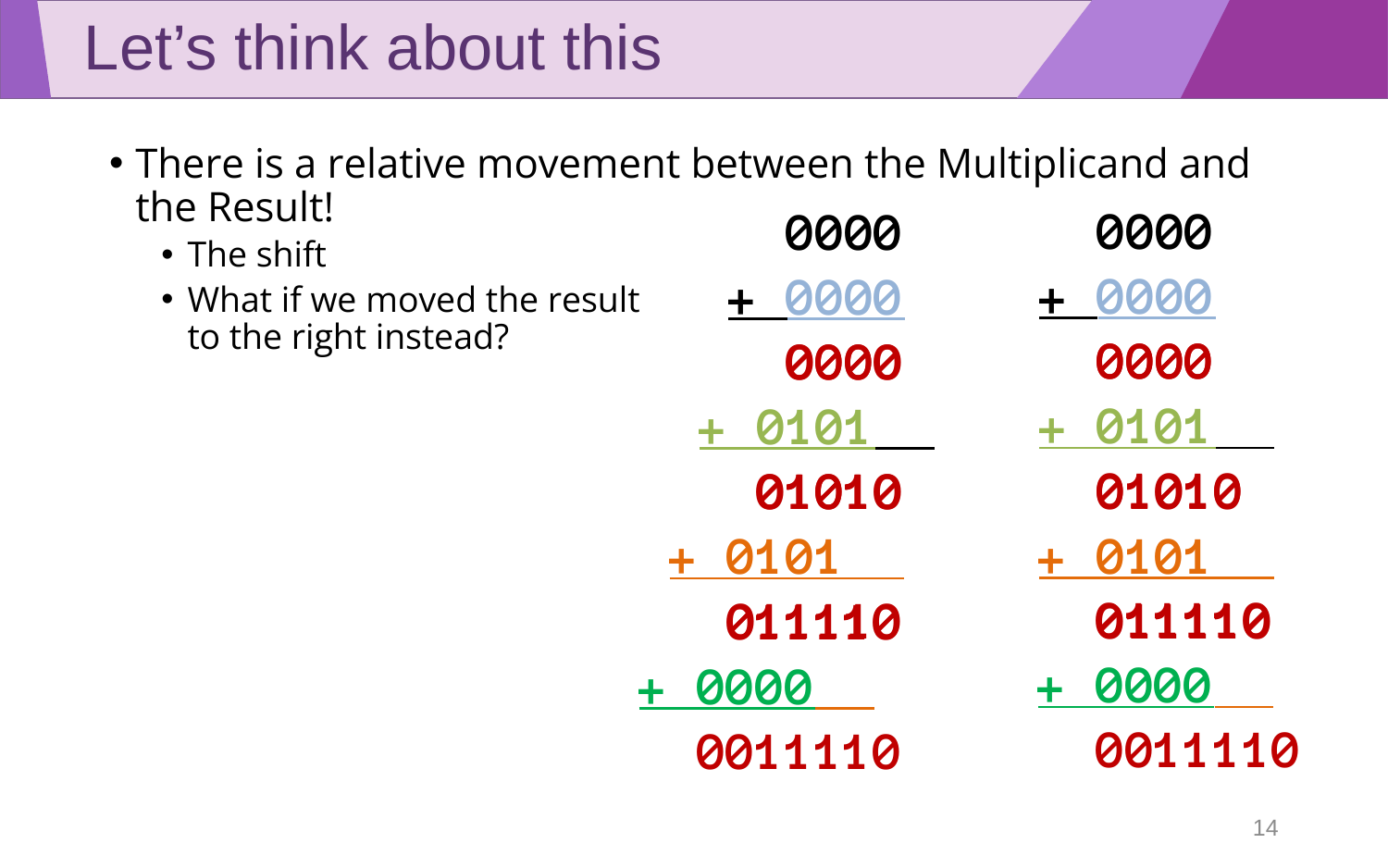

# Let’s think about this
There is a relative movement between the Multiplicand and the Result!
The shift
What if we moved the result
to the right instead?

  0000
+ 0000
  0000
   0000
 + 0101
   01010
    01010
  + 0101
    011110
       011110
     + 0000
       0011110
  0000
+ 0000
  0000
   0000
+ 0101
  01010
   01010
+ 0101
  011110
     011110
  + 0000
    0011110
14